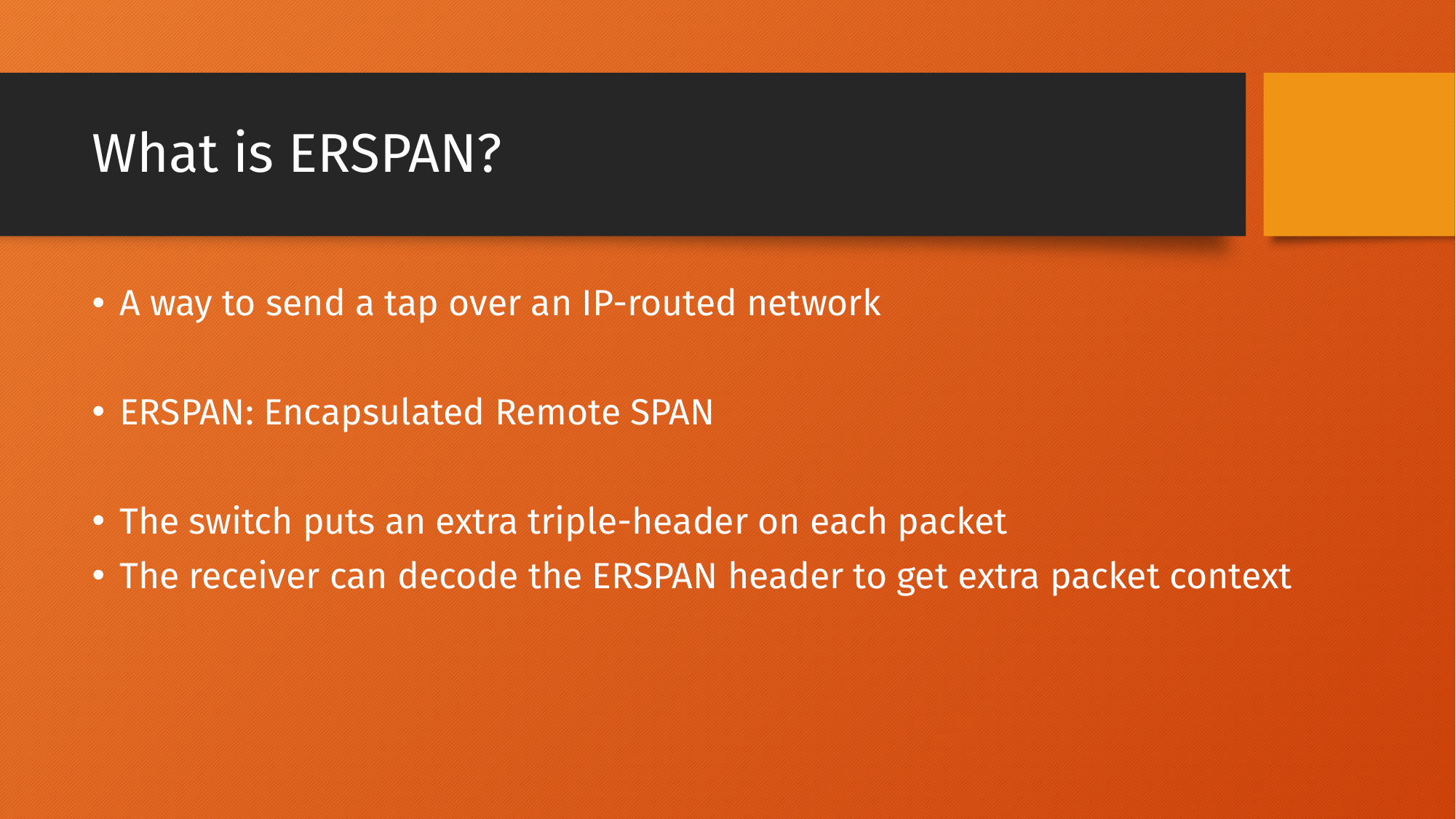

# What is ERSPAN?
A way to send a tap over an IP-routed network

ERSPAN: Encapsulated Remote SPAN

The switch puts an extra triple-header on each packet
The receiver can decode the ERSPAN header to get extra packet context